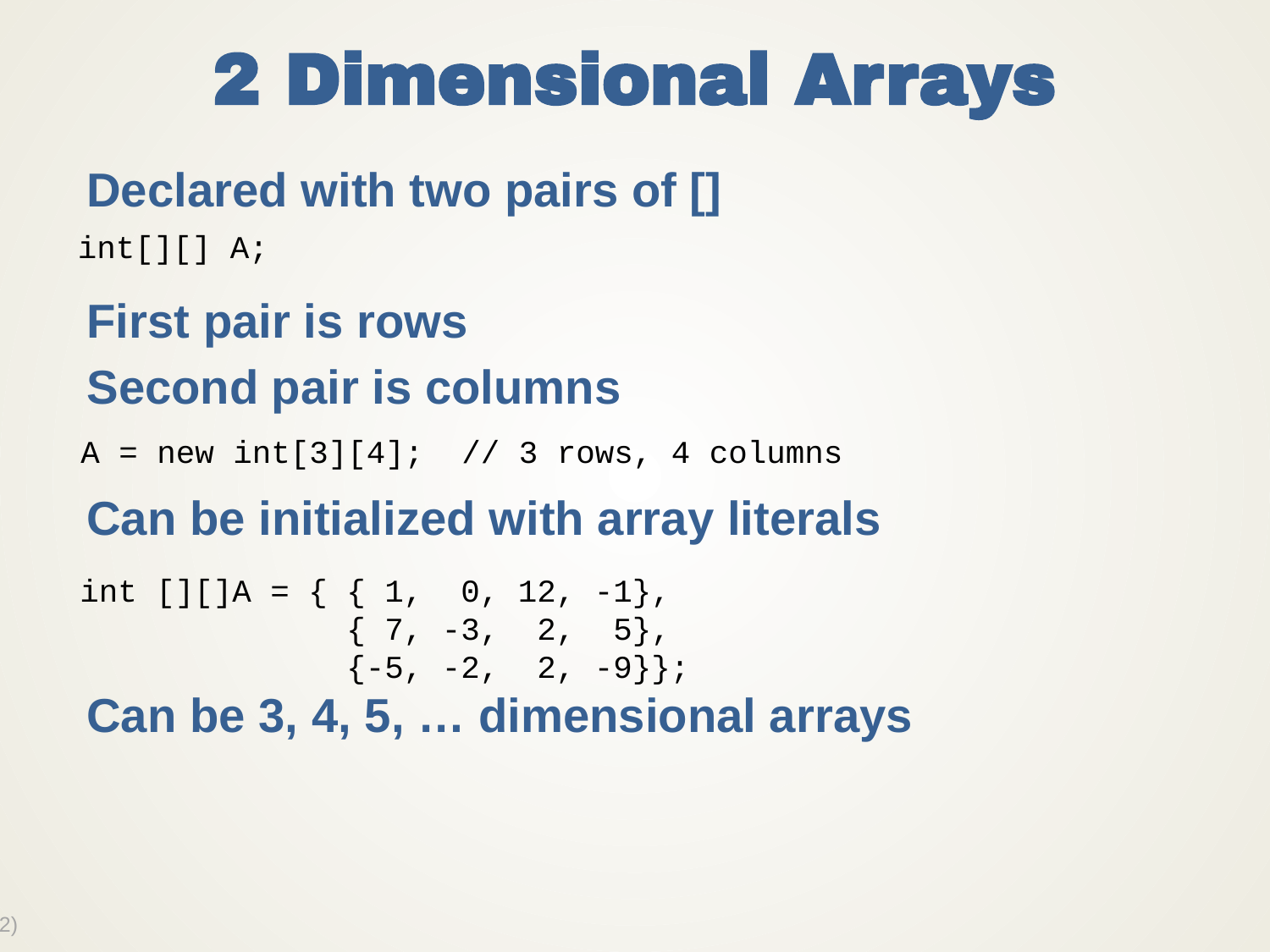

# 2 Dimensional Arrays
Declared with two pairs of []

First pair is rows
Second pair is columns

Can be initialized with array literals

Can be 3, 4, 5, … dimensional arrays
int[][] A;
A = new int[3][4];  // 3 rows, 4 columns
int [][]A = { { 1,  0, 12, -1},
              { 7, -3,  2,  5},
              {-5, -2,  2, -9}};